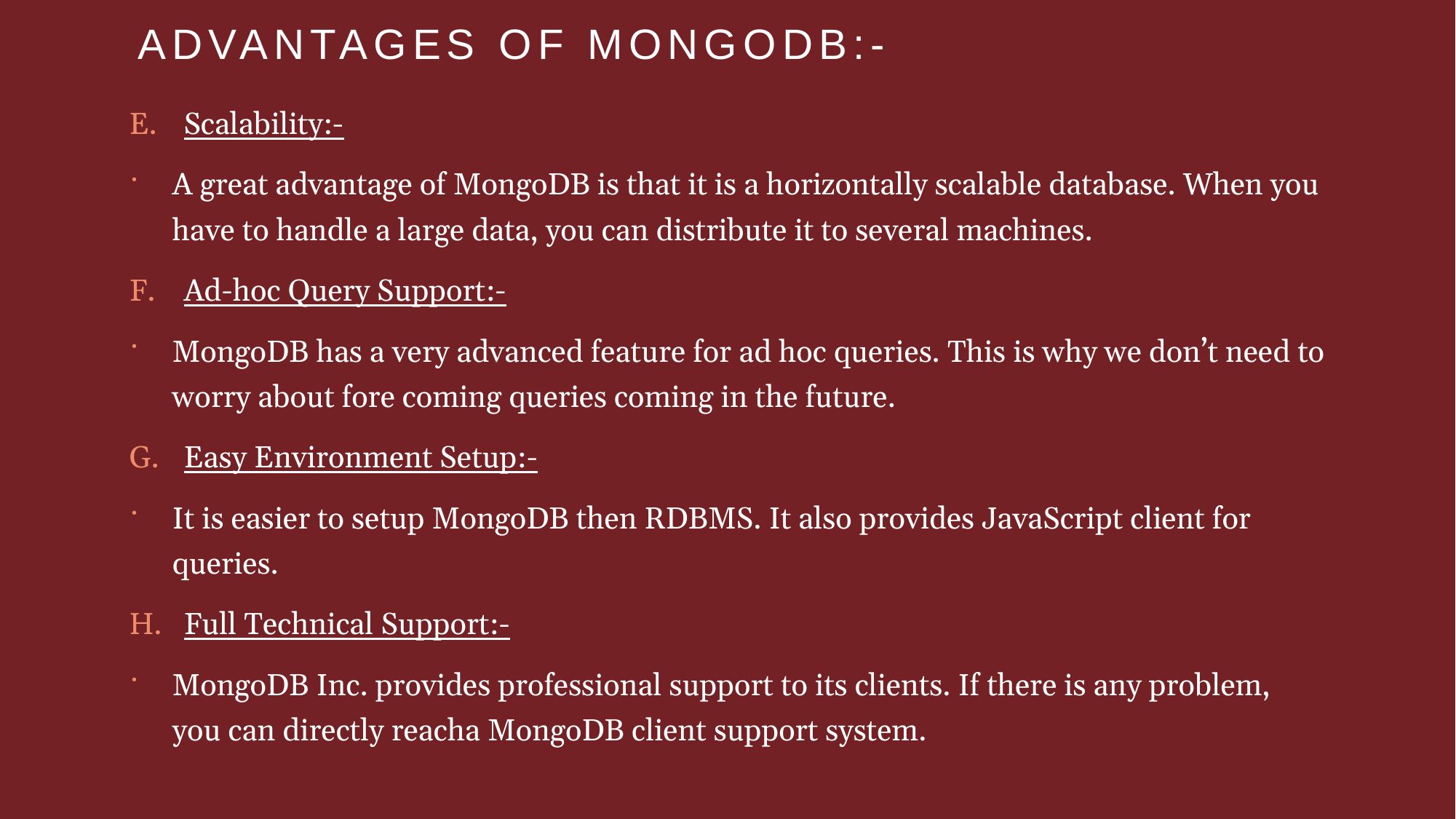

# Advantages of mongodb:-
Scalability:-
A great advantage of MongoDB is that it is a horizontally scalable database. When you have to handle a large data, you can distribute it to several machines.
Ad-hoc Query Support:-
MongoDB has a very advanced feature for ad hoc queries. This is why we don’t need to worry about fore coming queries coming in the future.
Easy Environment Setup:-
It is easier to setup MongoDB then RDBMS. It also provides JavaScript client for queries.
Full Technical Support:-
MongoDB Inc. provides professional support to its clients. If there is any problem, you can directly reacha MongoDB client support system.